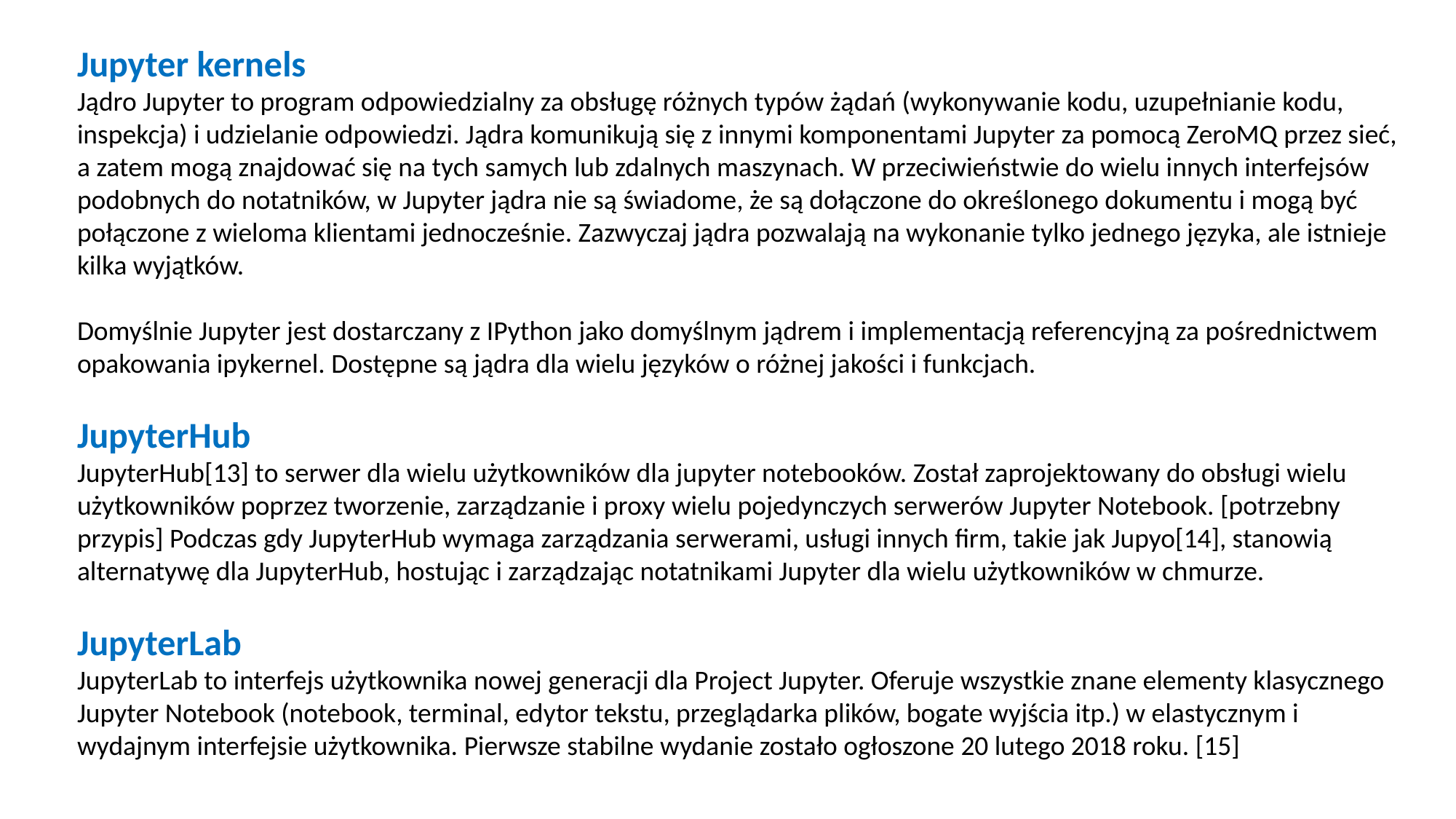

Jupyter kernels
Jądro Jupyter to program odpowiedzialny za obsługę różnych typów żądań (wykonywanie kodu, uzupełnianie kodu, inspekcja) i udzielanie odpowiedzi. Jądra komunikują się z innymi komponentami Jupyter za pomocą ZeroMQ przez sieć, a zatem mogą znajdować się na tych samych lub zdalnych maszynach. W przeciwieństwie do wielu innych interfejsów podobnych do notatników, w Jupyter jądra nie są świadome, że są dołączone do określonego dokumentu i mogą być połączone z wieloma klientami jednocześnie. Zazwyczaj jądra pozwalają na wykonanie tylko jednego języka, ale istnieje kilka wyjątków.

Domyślnie Jupyter jest dostarczany z IPython jako domyślnym jądrem i implementacją referencyjną za pośrednictwem opakowania ipykernel. Dostępne są jądra dla wielu języków o różnej jakości i funkcjach.

JupyterHub
JupyterHub[13] to serwer dla wielu użytkowników dla jupyter notebooków. Został zaprojektowany do obsługi wielu użytkowników poprzez tworzenie, zarządzanie i proxy wielu pojedynczych serwerów Jupyter Notebook. [potrzebny przypis] Podczas gdy JupyterHub wymaga zarządzania serwerami, usługi innych firm, takie jak Jupyo[14], stanowią alternatywę dla JupyterHub, hostując i zarządzając notatnikami Jupyter dla wielu użytkowników w chmurze.

JupyterLab
JupyterLab to interfejs użytkownika nowej generacji dla Project Jupyter. Oferuje wszystkie znane elementy klasycznego Jupyter Notebook (notebook, terminal, edytor tekstu, przeglądarka plików, bogate wyjścia itp.) w elastycznym i wydajnym interfejsie użytkownika. Pierwsze stabilne wydanie zostało ogłoszone 20 lutego 2018 roku. [15]